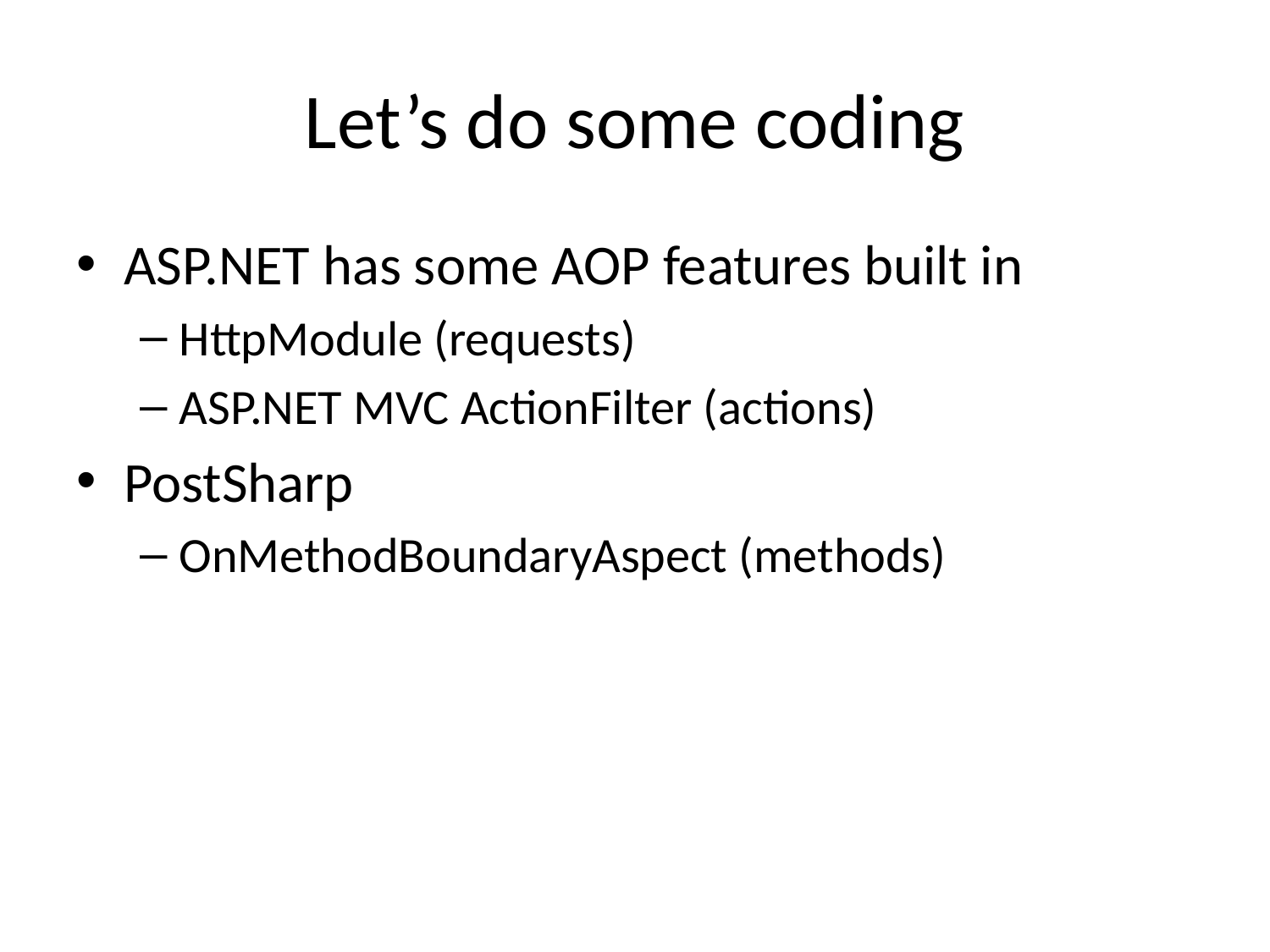

# Let’s do some coding
ASP.NET has some AOP features built in
HttpModule (requests)
ASP.NET MVC ActionFilter (actions)
PostSharp
OnMethodBoundaryAspect (methods)